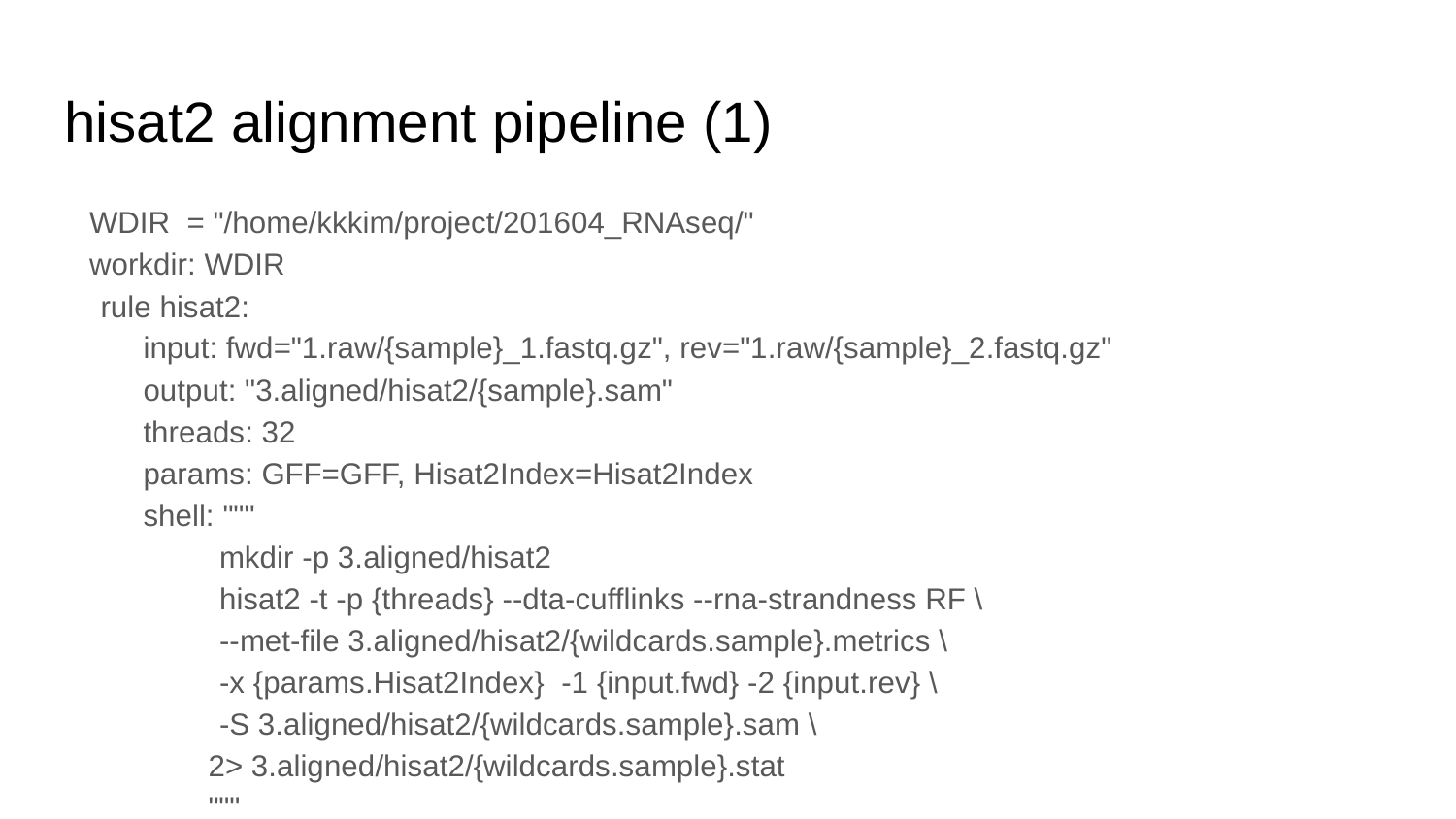

# hisat2 alignment pipeline (1)
WDIR  = "/home/kkkim/project/201604_RNAseq/"
workdir: WDIR
rule hisat2:
     input: fwd="1.raw/{sample}_1.fastq.gz", rev="1.raw/{sample}_2.fastq.gz"
     output: "3.aligned/hisat2/{sample}.sam"
     threads: 32
     params: GFF=GFF, Hisat2Index=Hisat2Index
     shell: """
              mkdir -p 3.aligned/hisat2
              hisat2 -t -p {threads} --dta-cufflinks --rna-strandness RF \
              --met-file 3.aligned/hisat2/{wildcards.sample}.metrics \
              -x {params.Hisat2Index}  -1 {input.fwd} -2 {input.rev} \
              -S 3.aligned/hisat2/{wildcards.sample}.sam \
              2> 3.aligned/hisat2/{wildcards.sample}.stat
              """